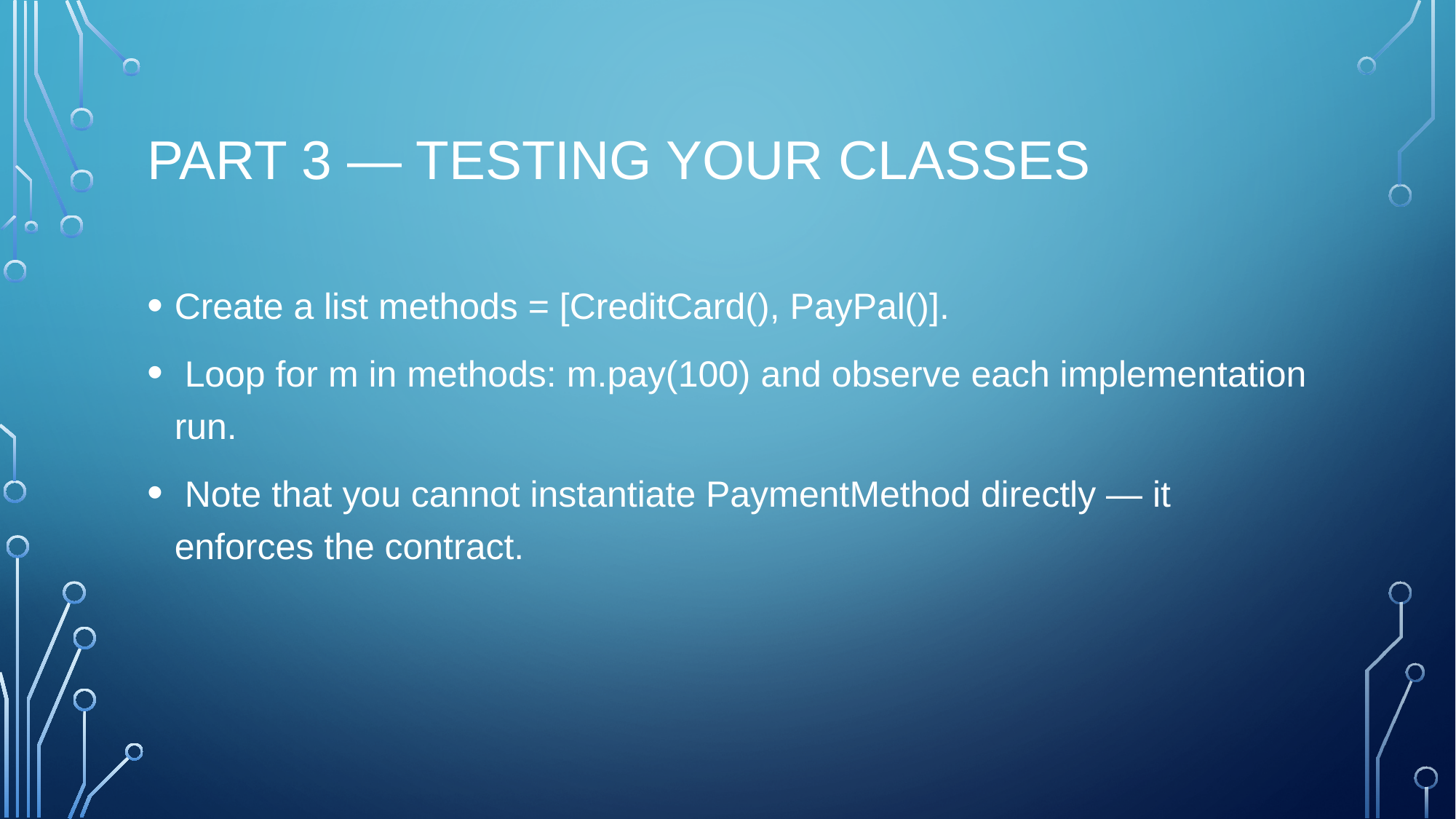

# Part 3 — Testing Your Classes
Create a list methods = [CreditCard(), PayPal()].
 Loop for m in methods: m.pay(100) and observe each implementation run.
 Note that you cannot instantiate PaymentMethod directly — it enforces the contract.